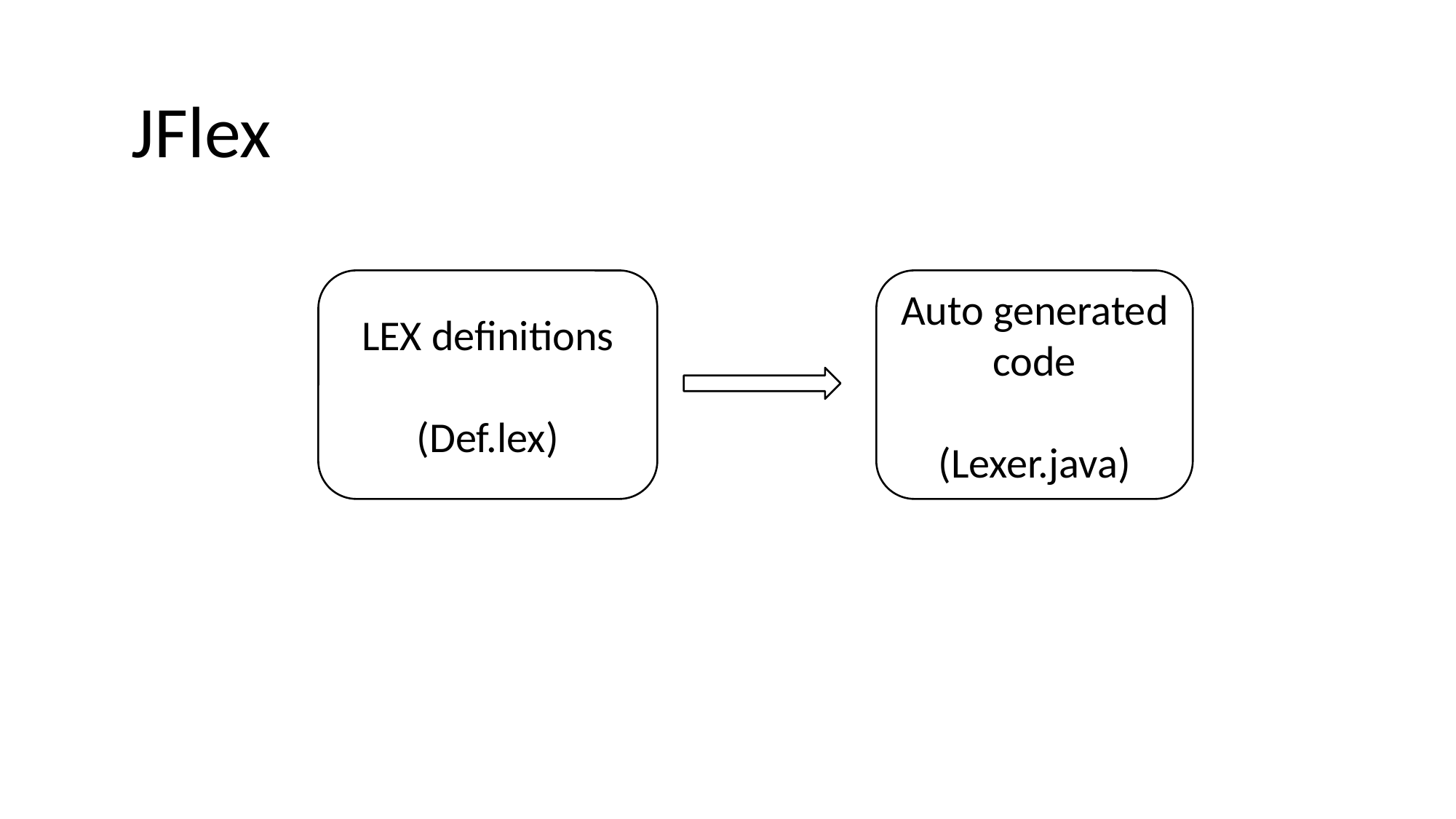

JFlex
LEX definitions

(Def.lex)
Auto generated code

(Lexer.java)